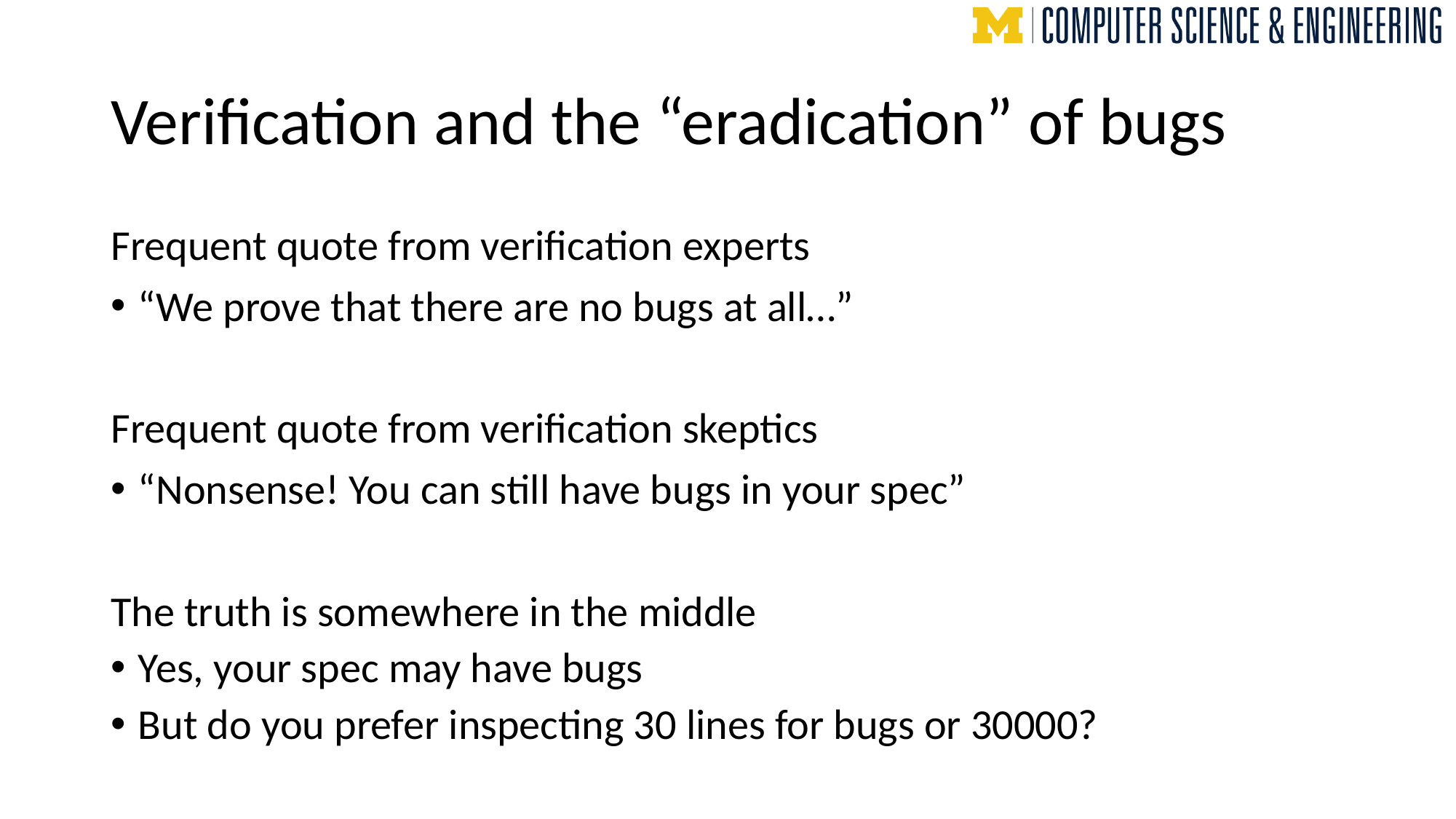

# Verification and the “eradication” of bugs
Frequent quote from verification experts
“We prove that there are no bugs at all…”

Frequent quote from verification skeptics
“Nonsense! You can still have bugs in your spec”

The truth is somewhere in the middle
Yes, your spec may have bugs
But do you prefer inspecting 30 lines for bugs or 30000?